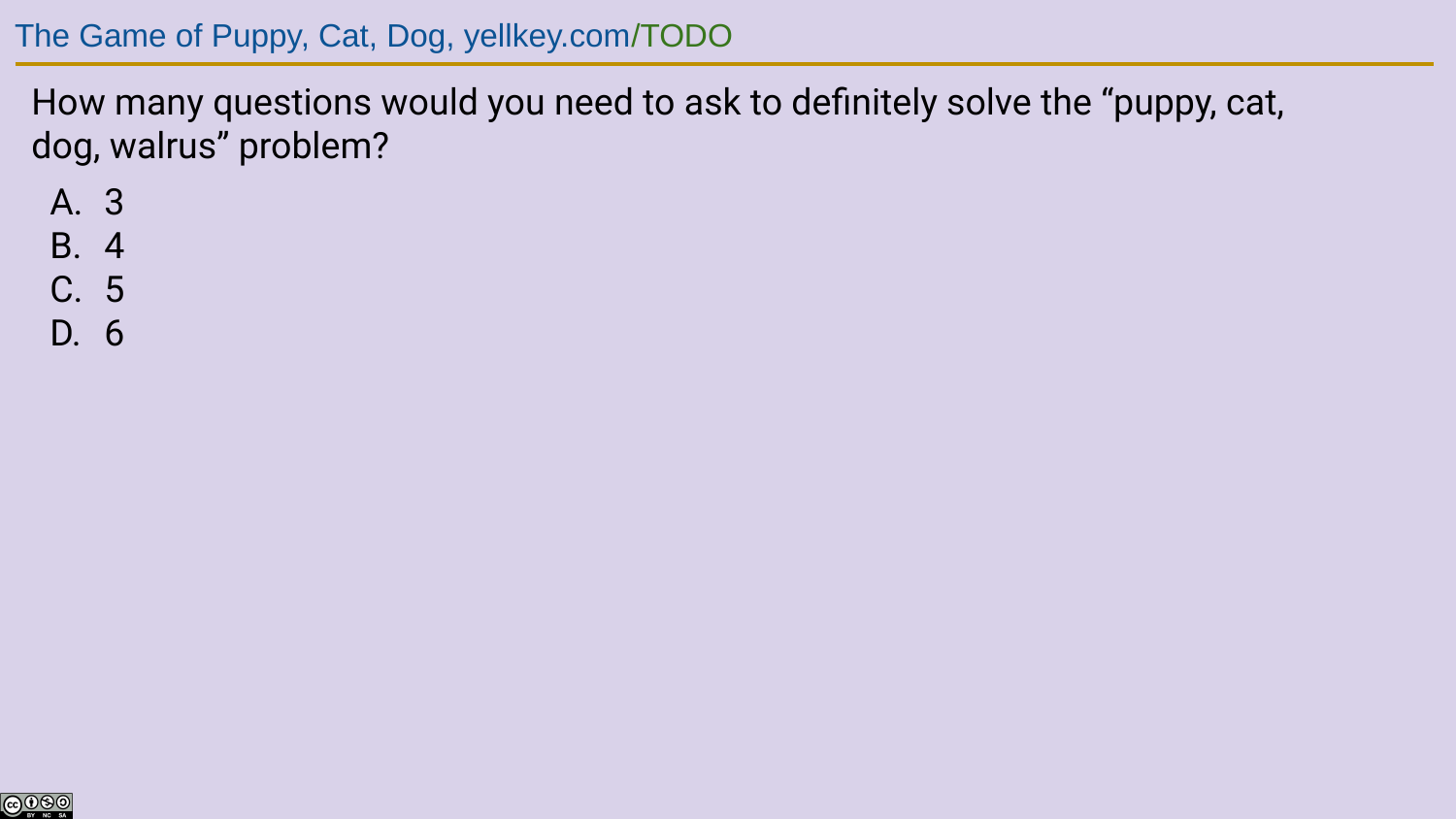

# The Game of Puppy, Cat, Dog, yellkey.com/TODO
How many questions would you need to ask to definitely solve the “puppy, cat, dog, walrus” problem?
3
4
5
6